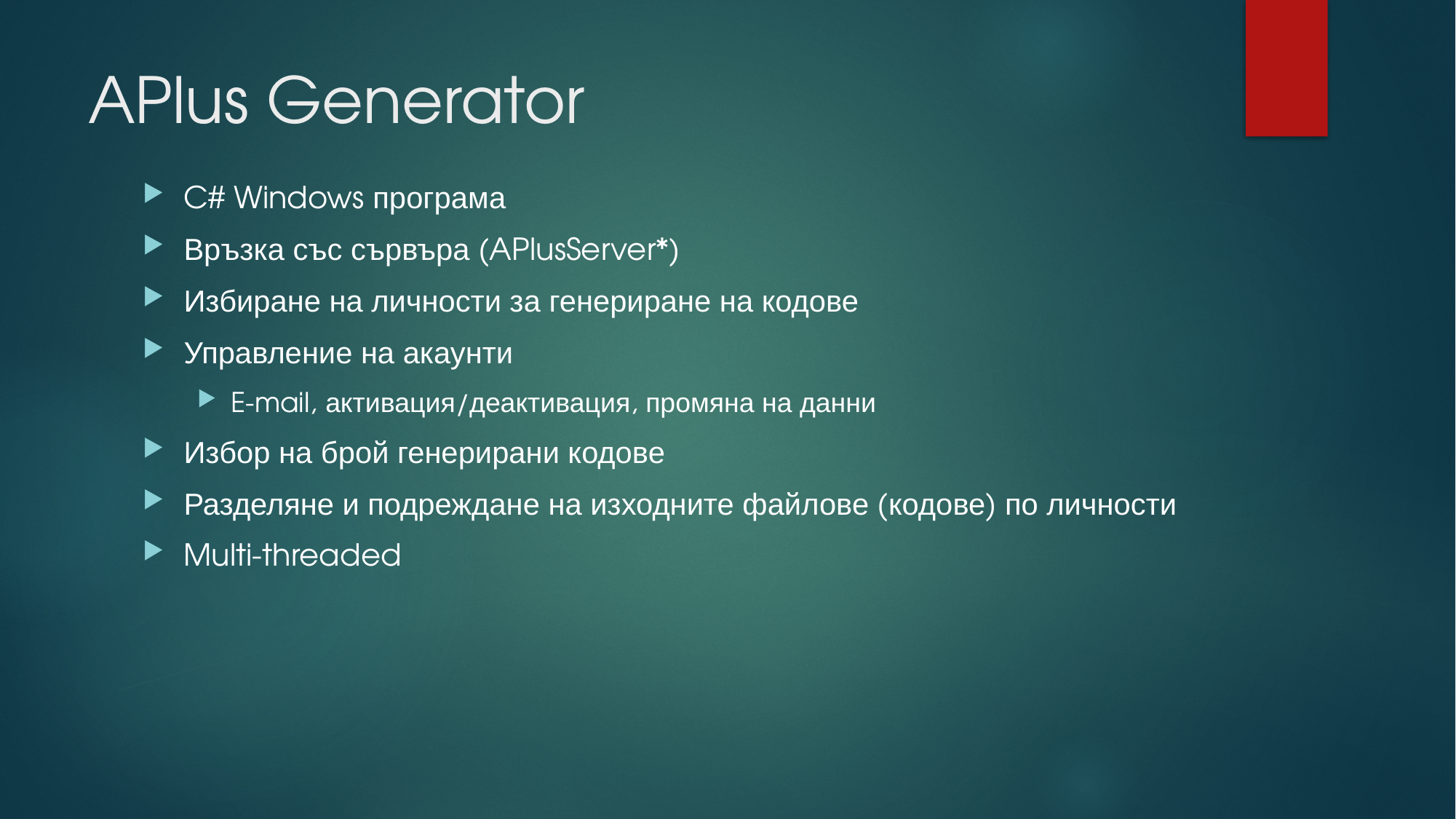

# APlus Generator
C# Windows програма
Връзка със сървъра (APlusServer*)
Избиране на личности за генериране на кодове
Управление на акаунти
E-mail, активация/деактивация, промяна на данни
Избор на брой генерирани кодове
Разделяне и подреждане на изходните файлове (кодове) по личности
Multi-threaded